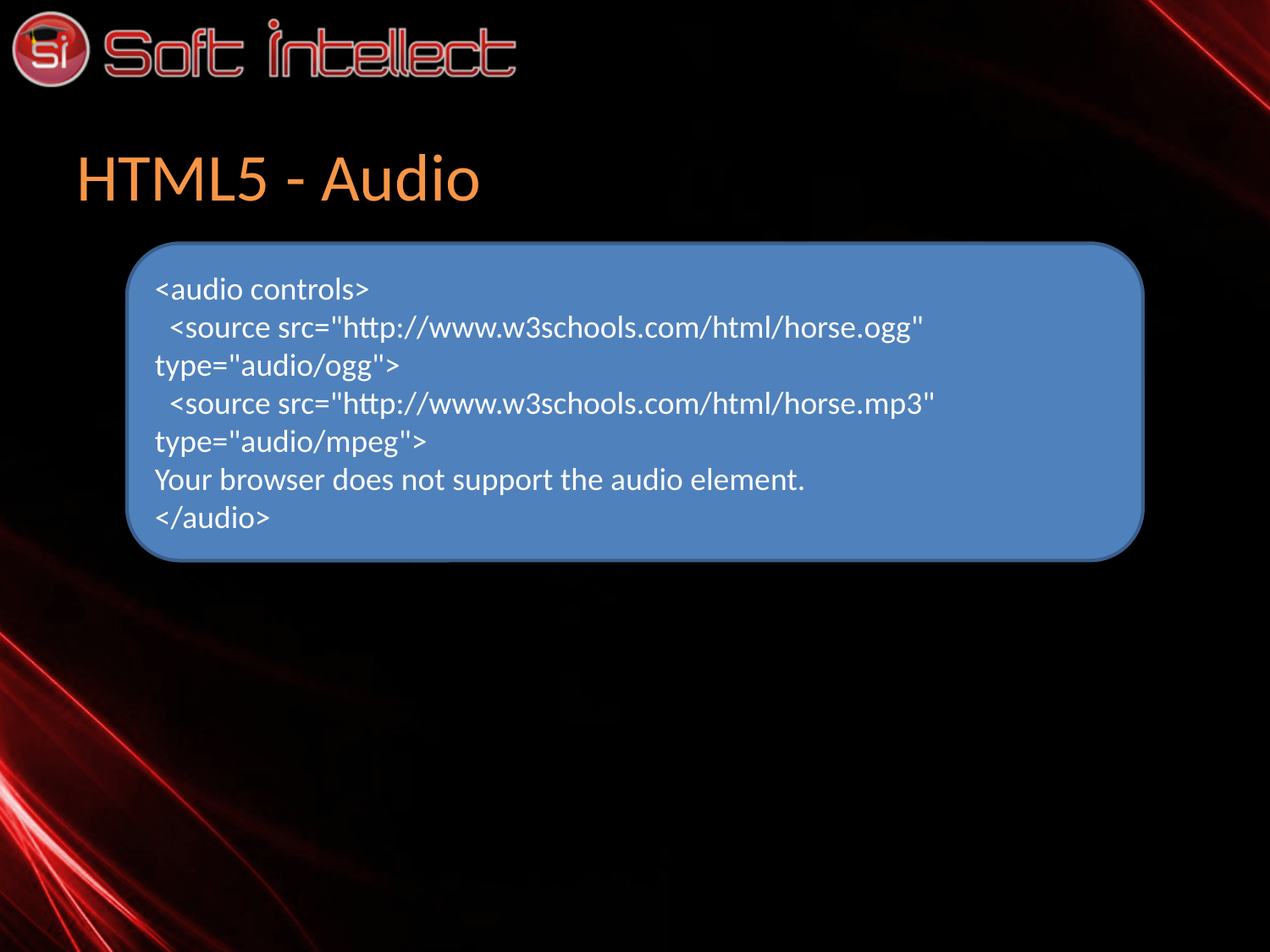

# HTML5 - Audio

<audio controls>
  <source src="http://www.w3schools.com/html/horse.ogg" type="audio/ogg">
  <source src="http://www.w3schools.com/html/horse.mp3" type="audio/mpeg">
Your browser does not support the audio element.
</audio>